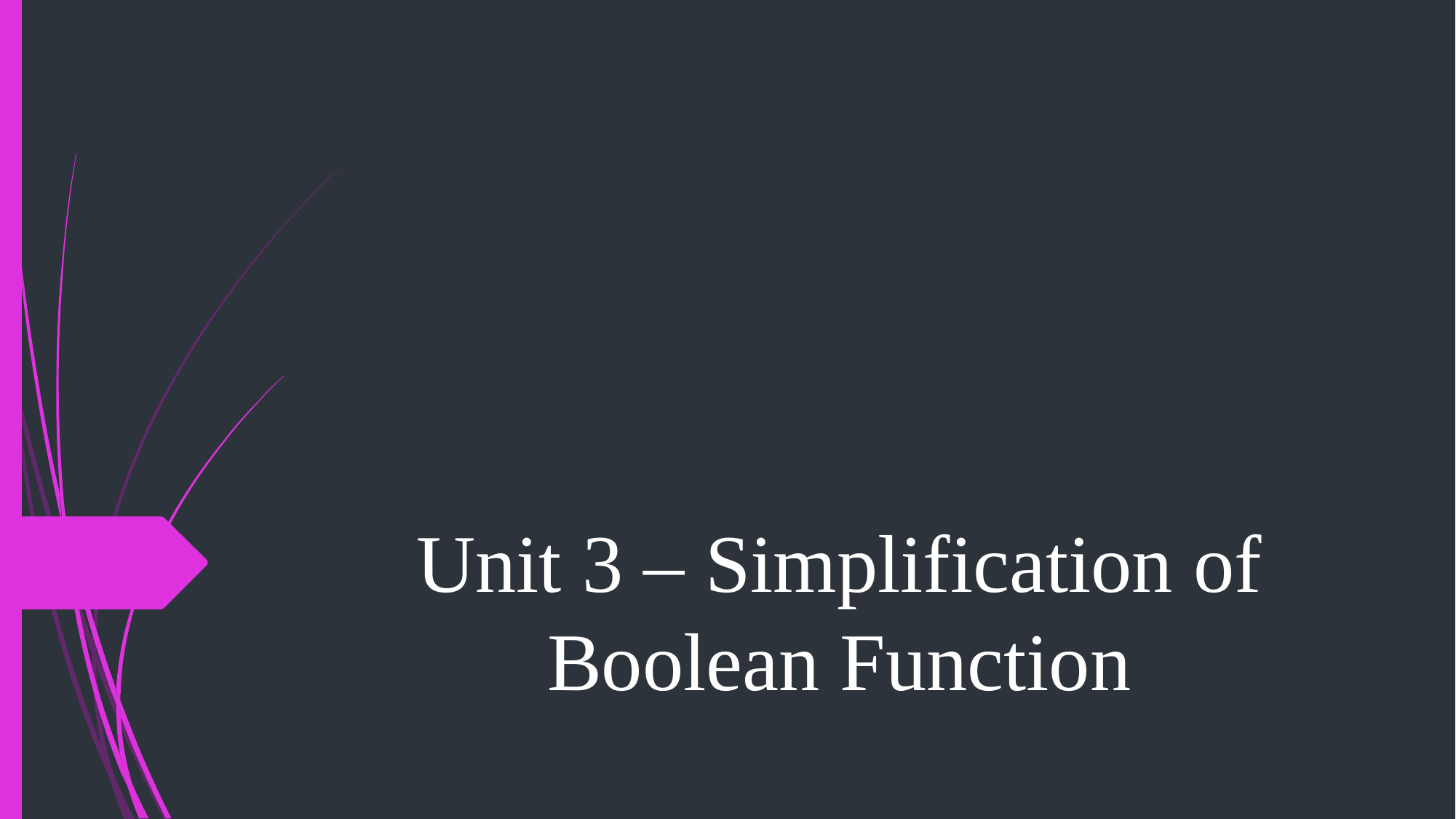

# Unit 3 – Simplification of Boolean Function